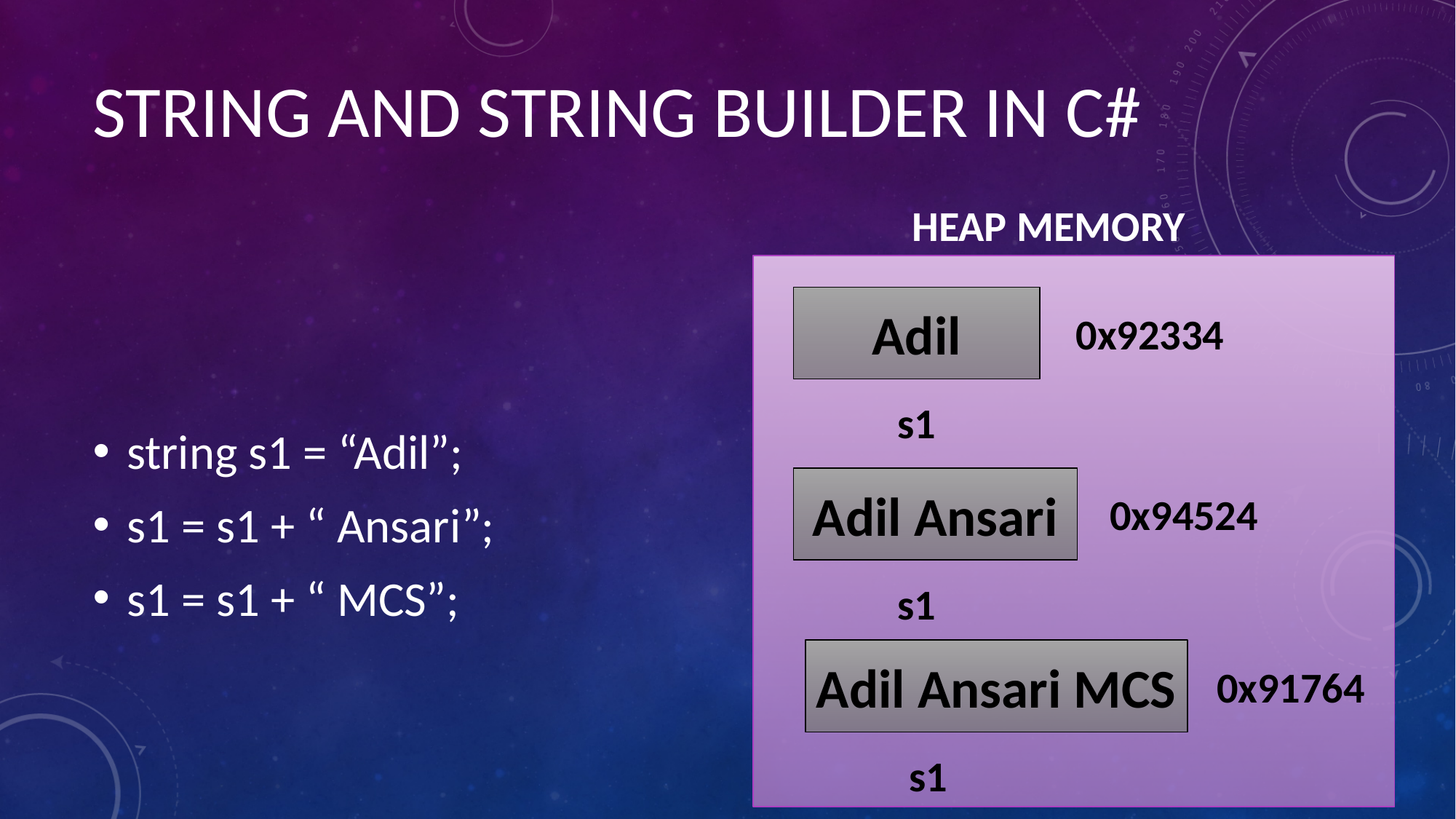

# STRING AND STRING BUILDER IN C#
HEAP MEMORY

string s1 = “Adil”;
s1 = s1 + “ Ansari”;
s1 = s1 + “ MCS”;
Adil
0x92334
s1
Adil Ansari
0x94524
s1
Adil Ansari MCS
0x91764
s1